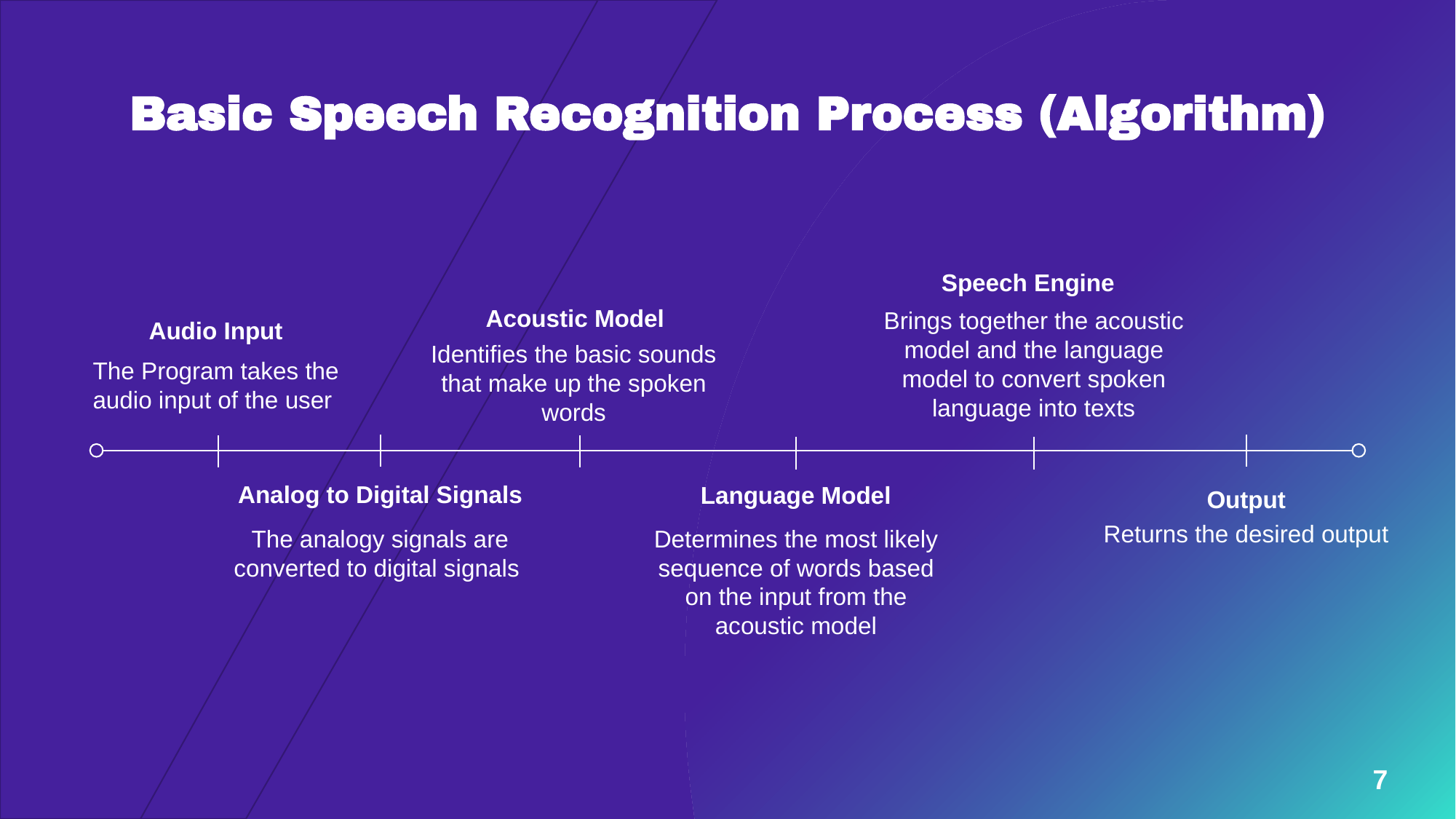

# Basic Speech Recognition Process (Algorithm)
Speech Engine
Acoustic Model
Brings together the acoustic model and the language model to convert spoken language into texts
Audio Input
Identifies the basic sounds that make up the spoken words
The Program takes the audio input of the user

Analog to Digital Signals
Language Model
Output
Returns the desired output
The analogy signals are converted to digital signals
Determines the most likely sequence of words based on the input from the acoustic model